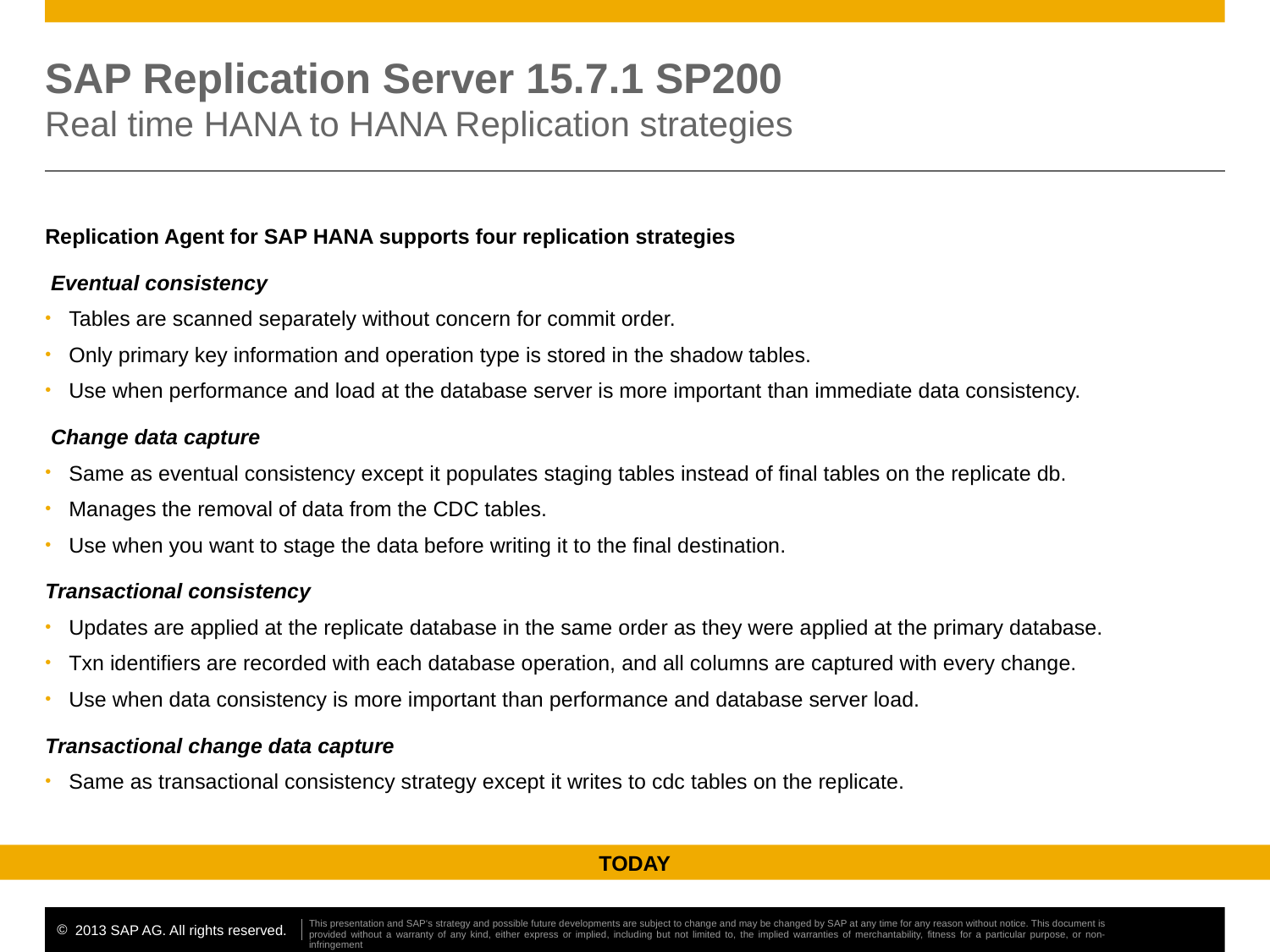

# SAP Replication Server 15.7.1 SP200 Real time HANA to HANA Replication strategies
Replication Agent for SAP HANA supports four replication strategies
 Eventual consistency
Tables are scanned separately without concern for commit order.
Only primary key information and operation type is stored in the shadow tables.
Use when performance and load at the database server is more important than immediate data consistency.
 Change data capture
Same as eventual consistency except it populates staging tables instead of final tables on the replicate db.
Manages the removal of data from the CDC tables.
Use when you want to stage the data before writing it to the final destination.
Transactional consistency
Updates are applied at the replicate database in the same order as they were applied at the primary database.
Txn identifiers are recorded with each database operation, and all columns are captured with every change.
Use when data consistency is more important than performance and database server load.
Transactional change data capture
Same as transactional consistency strategy except it writes to cdc tables on the replicate.
TODAY